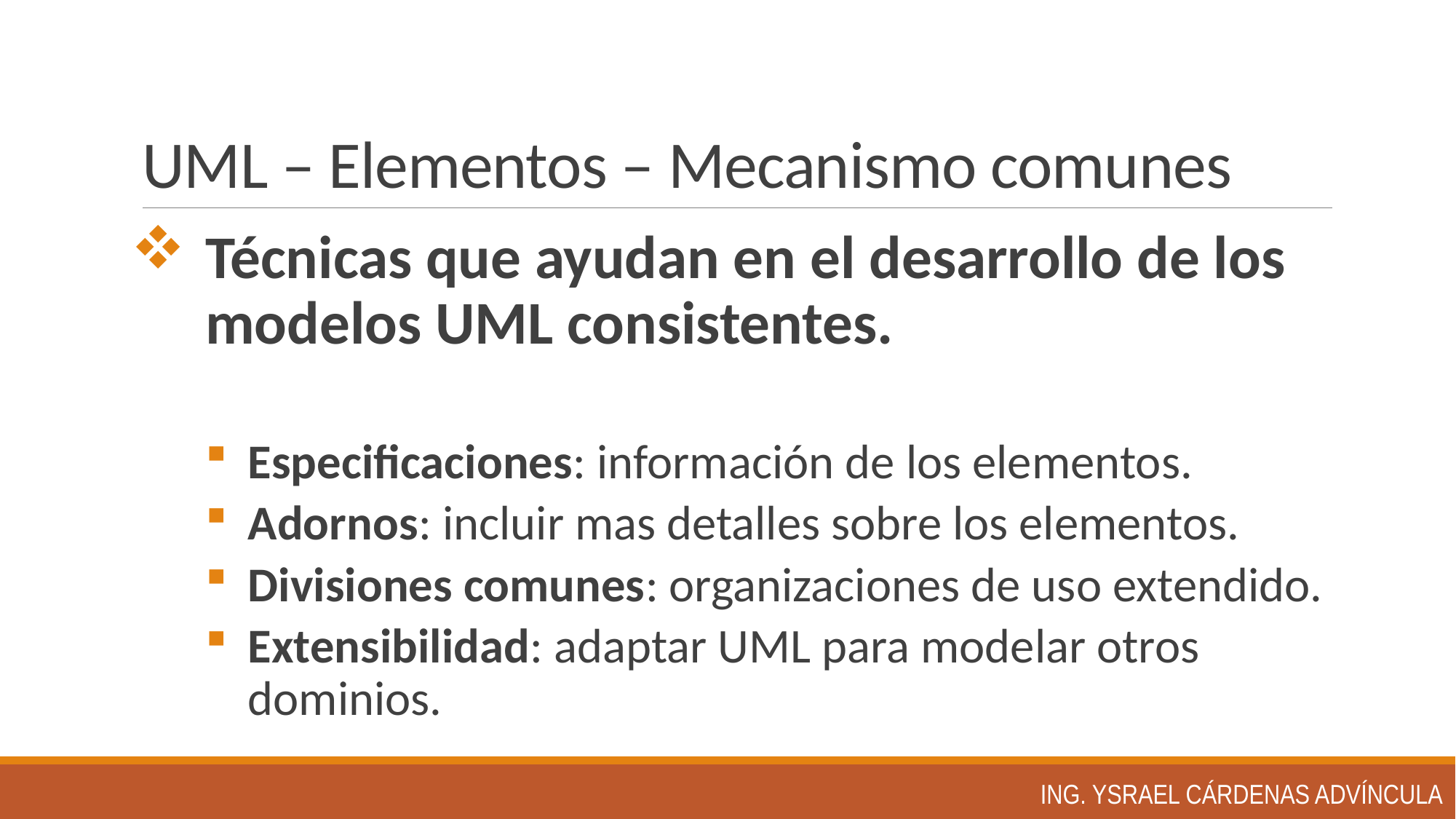

# UML – Elementos – Mecanismo comunes
Técnicas que ayudan en el desarrollo de los modelos UML consistentes.

Especificaciones: información de los elementos.
Adornos: incluir mas detalles sobre los elementos.
Divisiones comunes: organizaciones de uso extendido.
Extensibilidad: adaptar UML para modelar otros dominios.
Ing. Ysrael Cárdenas Advíncula